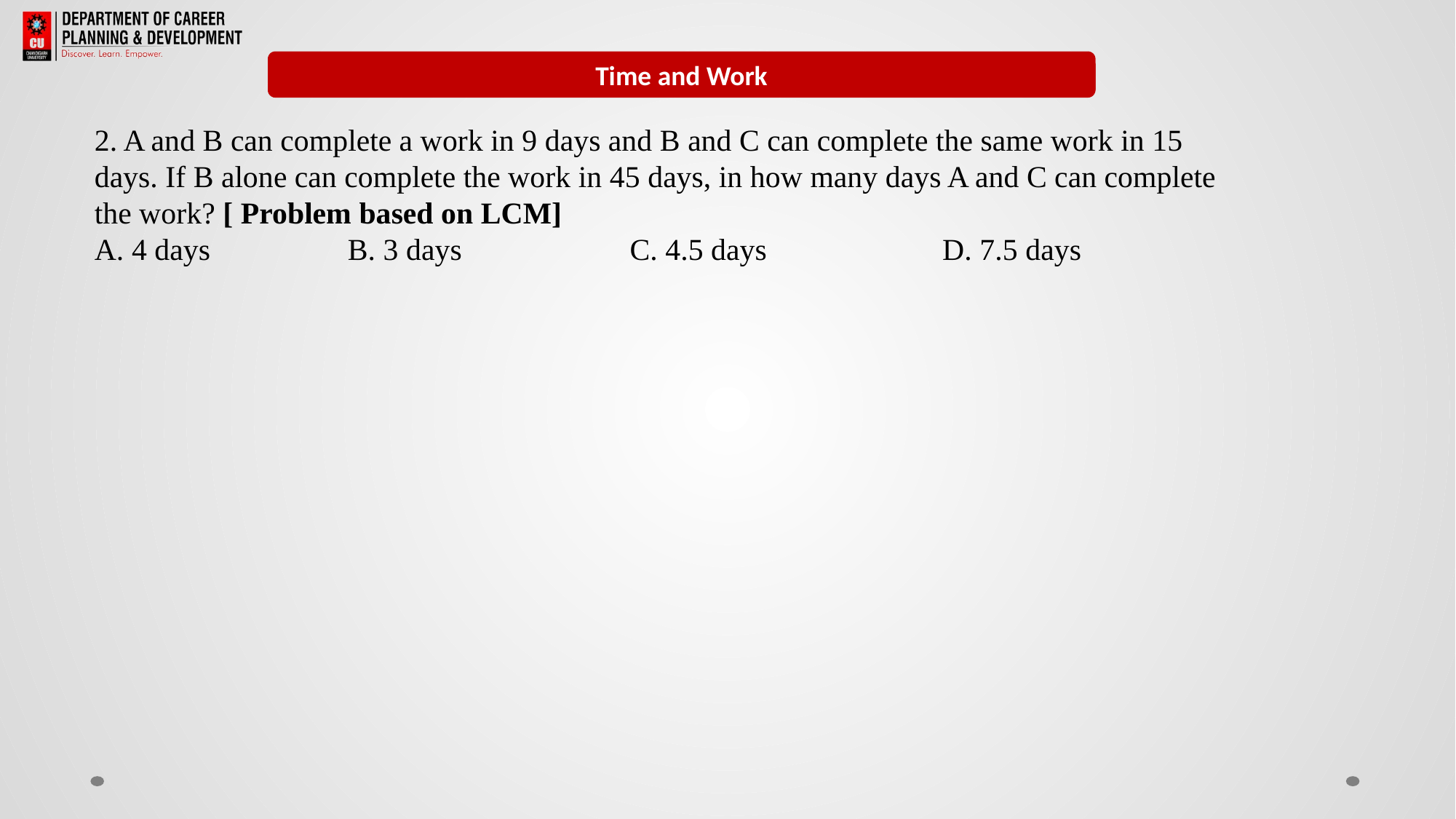

Remainders
Time and Work
2. A and B can complete a work in 9 days and B and C can complete the same work in 15 days. If B alone can complete the work in 45 days, in how many days A and C can complete the work? [ Problem based on LCM]
A. 4 days                  B. 3 days                      C. 4.5 days                       D. 7.5 days